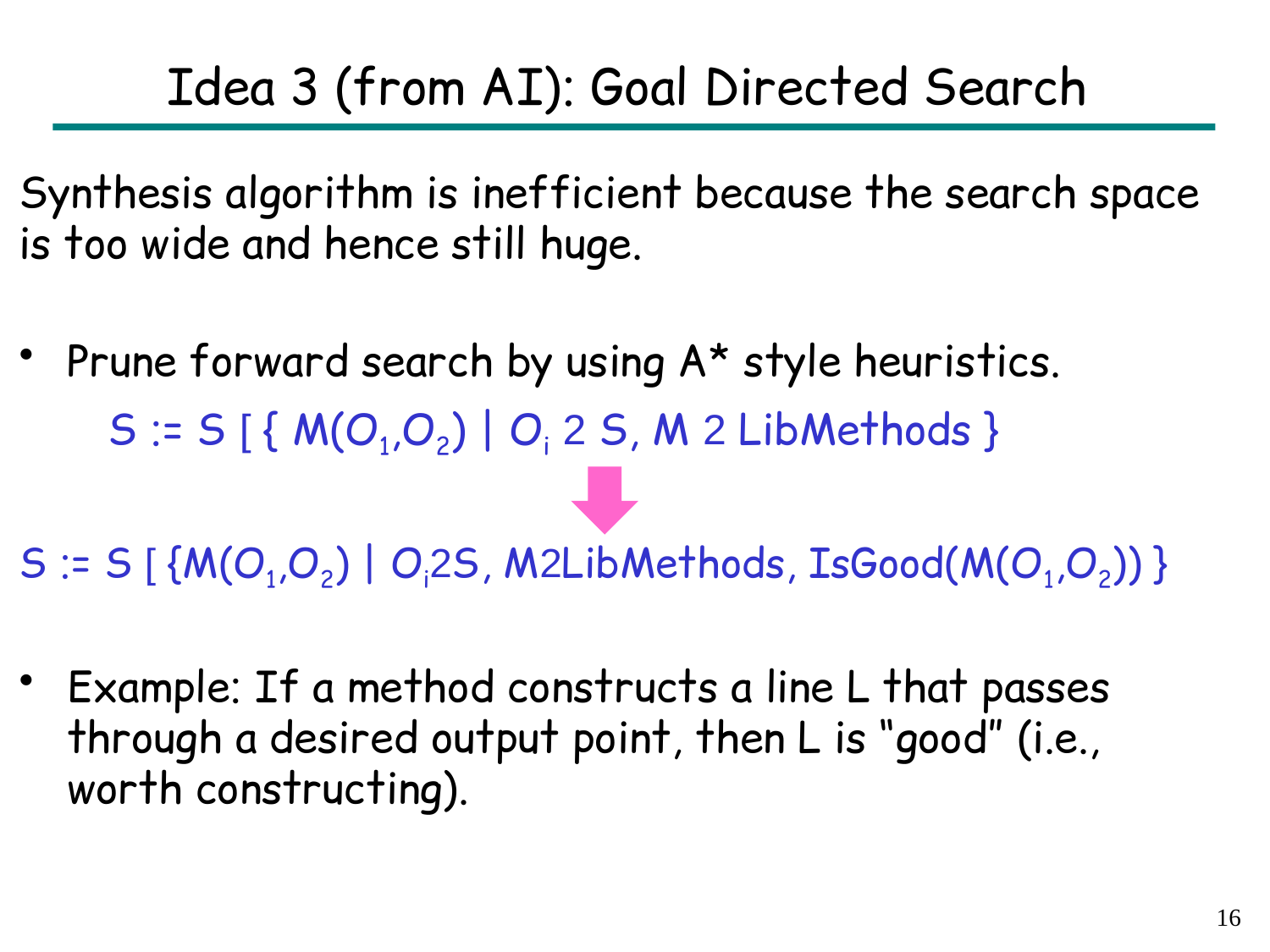

# Idea 3 (from AI): Goal Directed Search
Synthesis algorithm is inefficient because the search space is too wide and hence still huge.

Prune forward search by using A* style heuristics.
      S := S [ { M(O1,O2) | Oi 2 S, M 2 LibMethods }

S := S [ {M(O1,O2) | Oi2S, M2LibMethods, IsGood(M(O1,O2)) }

Example: If a method constructs a line L that passes through a desired output point, then L is “good” (i.e., worth constructing).

16